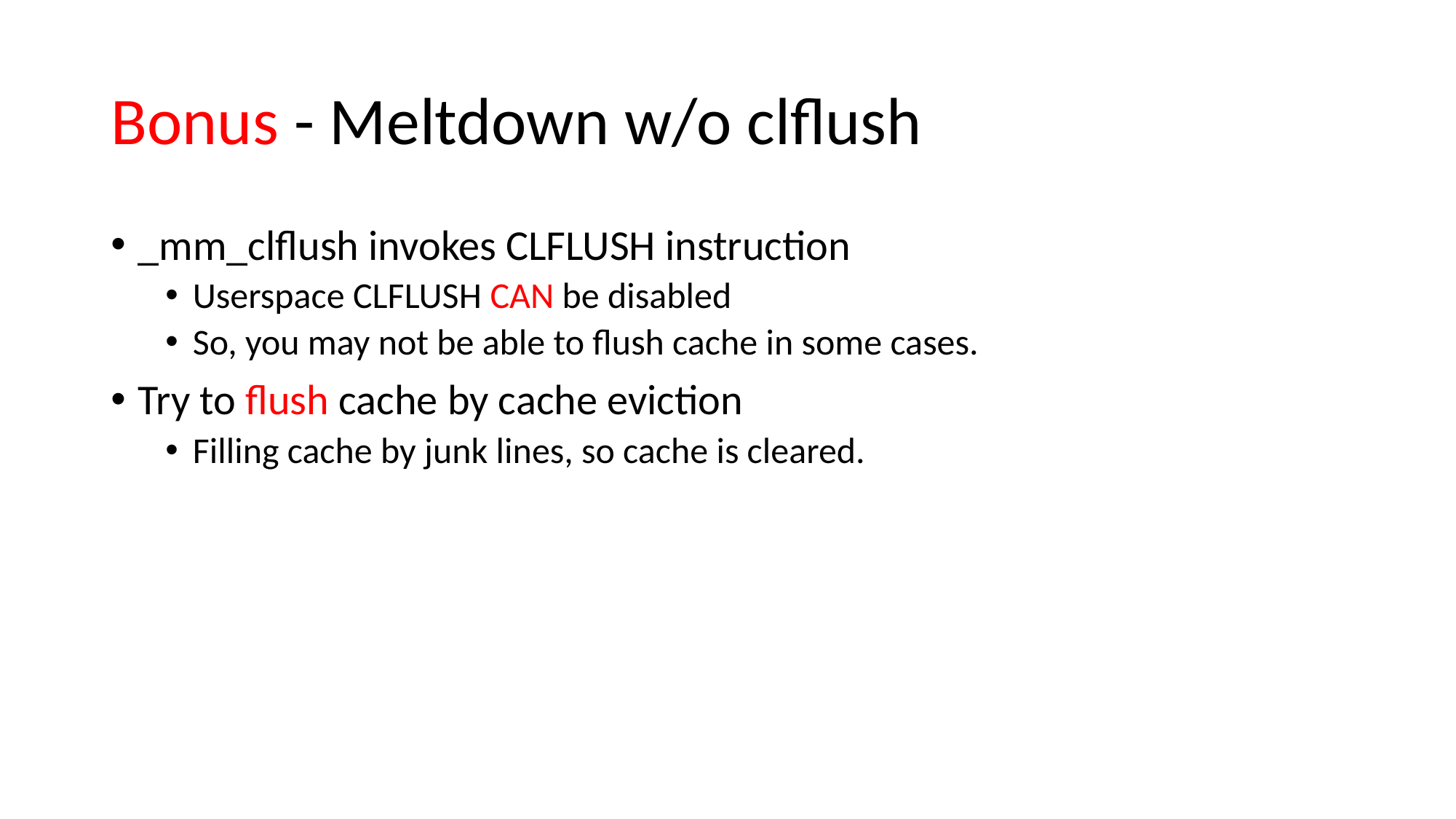

# Bonus - Meltdown w/o clflush
_mm_clflush invokes CLFLUSH instruction
Userspace CLFLUSH CAN be disabled
So, you may not be able to flush cache in some cases.
Try to flush cache by cache eviction
Filling cache by junk lines, so cache is cleared.